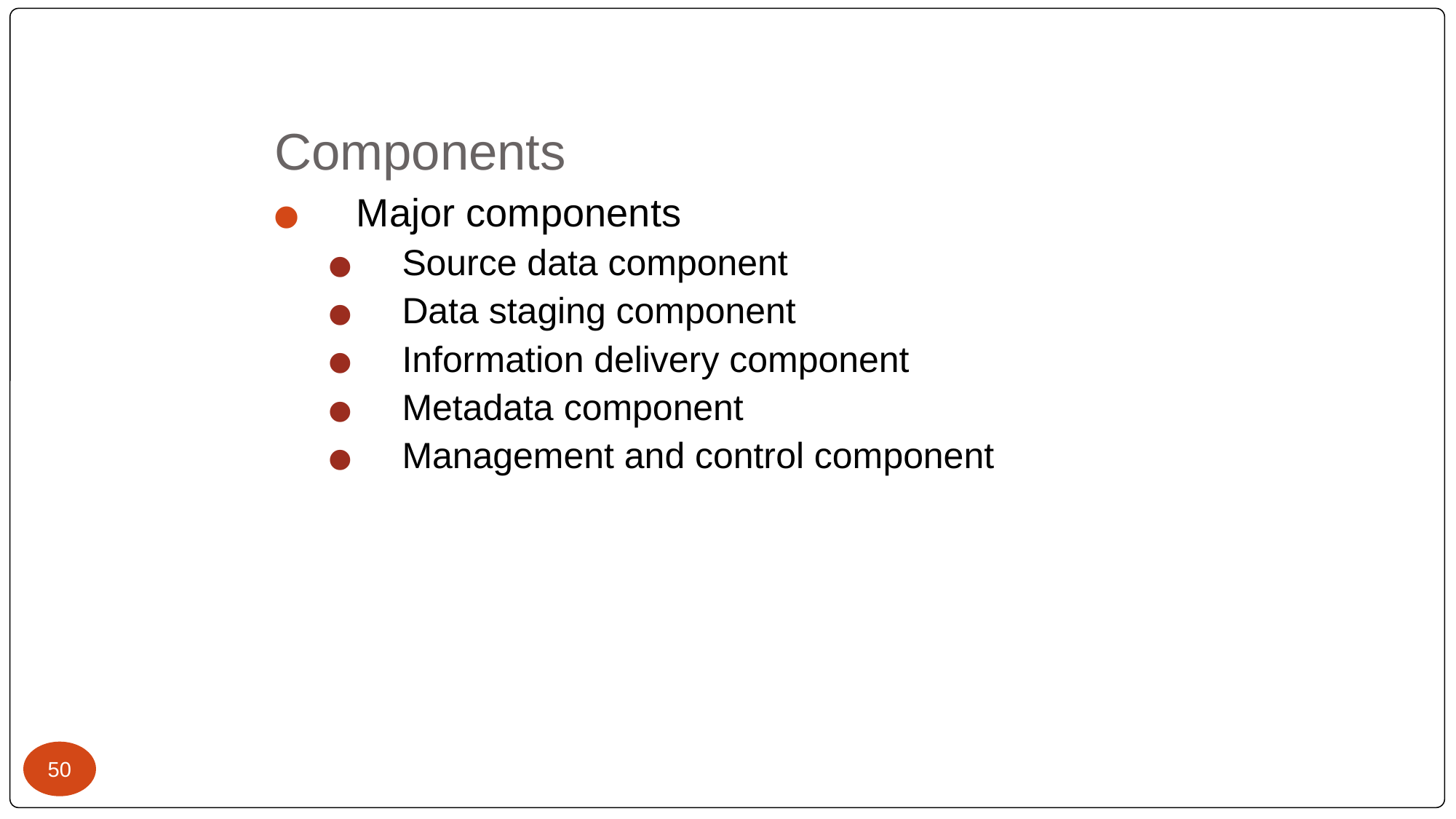

# Components
Major components
Source data component
Data staging component
Information delivery component
Metadata component
Management and control component
50